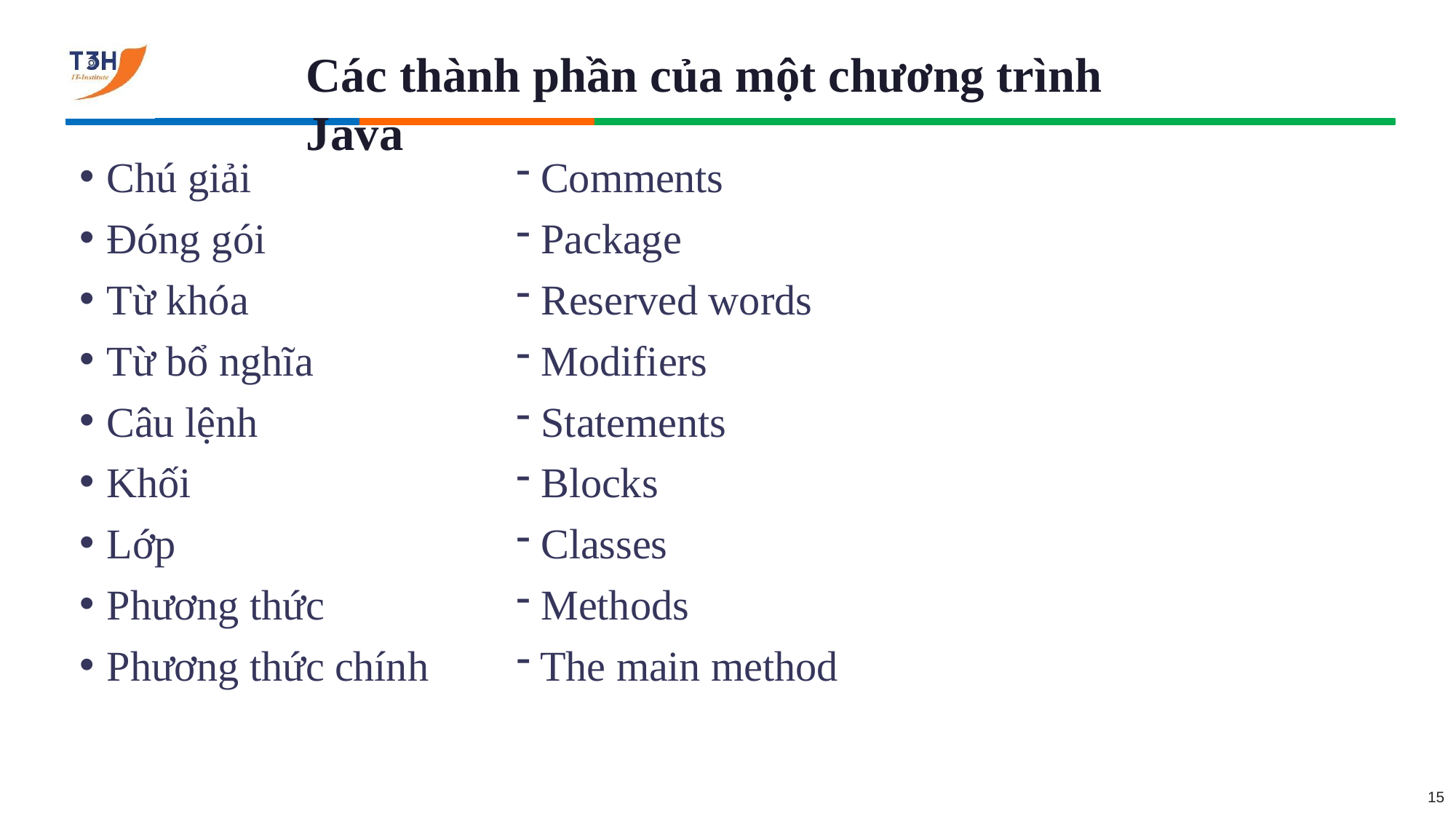

# Các thành phần của một chương trình Java
Chú giải
Đóng gói
Từ khóa
Từ bổ nghĩa
Câu lệnh
Khối
Lớp
Phương thức
Phương thức chính
Comments
Package
Reserved words
Modifiers
Statements
Blocks
Classes
Methods
The main method
15